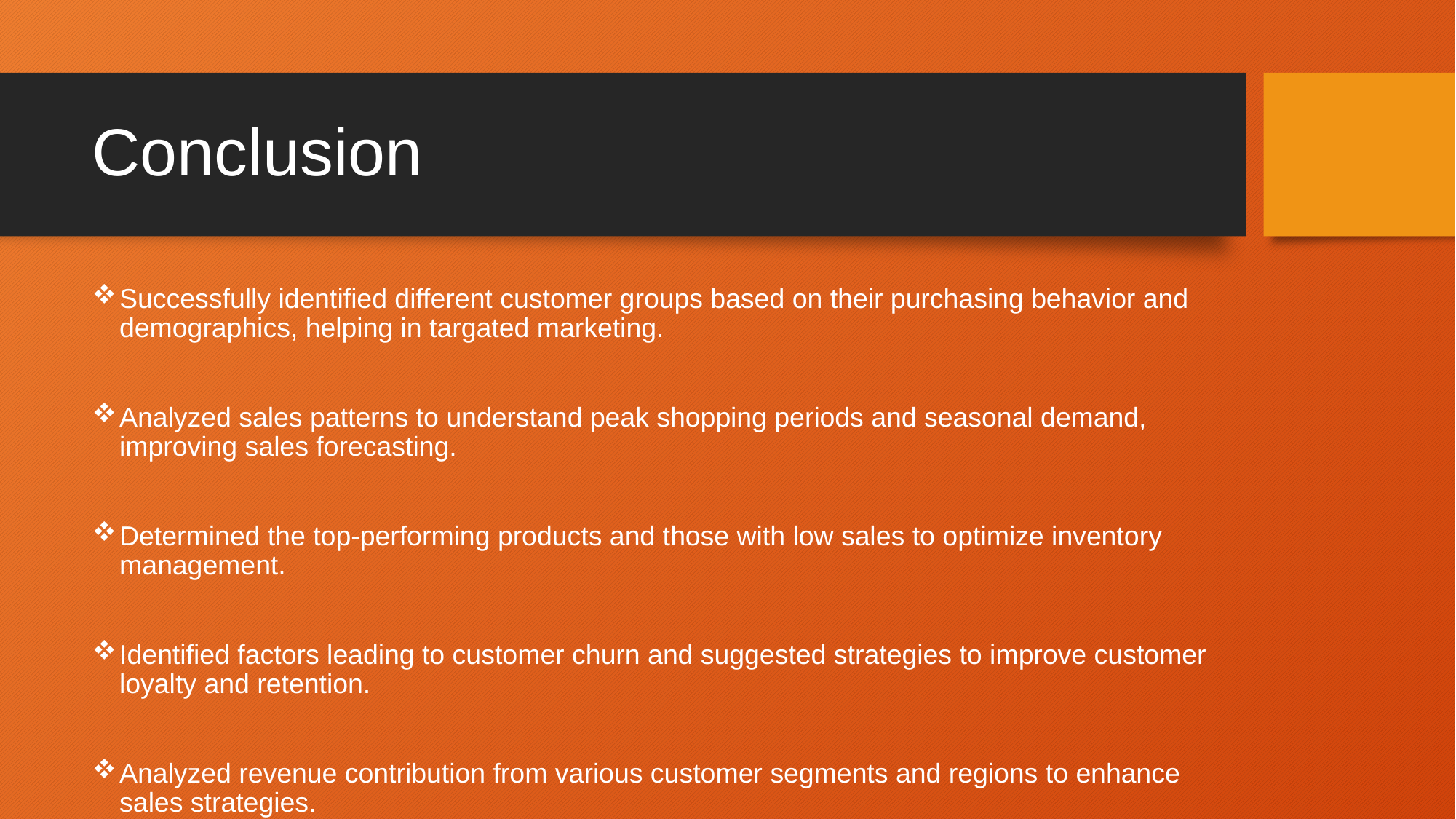

# Conclusion
Successfully identified different customer groups based on their purchasing behavior and demographics, helping in targated marketing.

Analyzed sales patterns to understand peak shopping periods and seasonal demand, improving sales forecasting.

Determined the top-performing products and those with low sales to optimize inventory management.

Identified factors leading to customer churn and suggested strategies to improve customer loyalty and retention.

Analyzed revenue contribution from various customer segments and regions to enhance sales strategies.